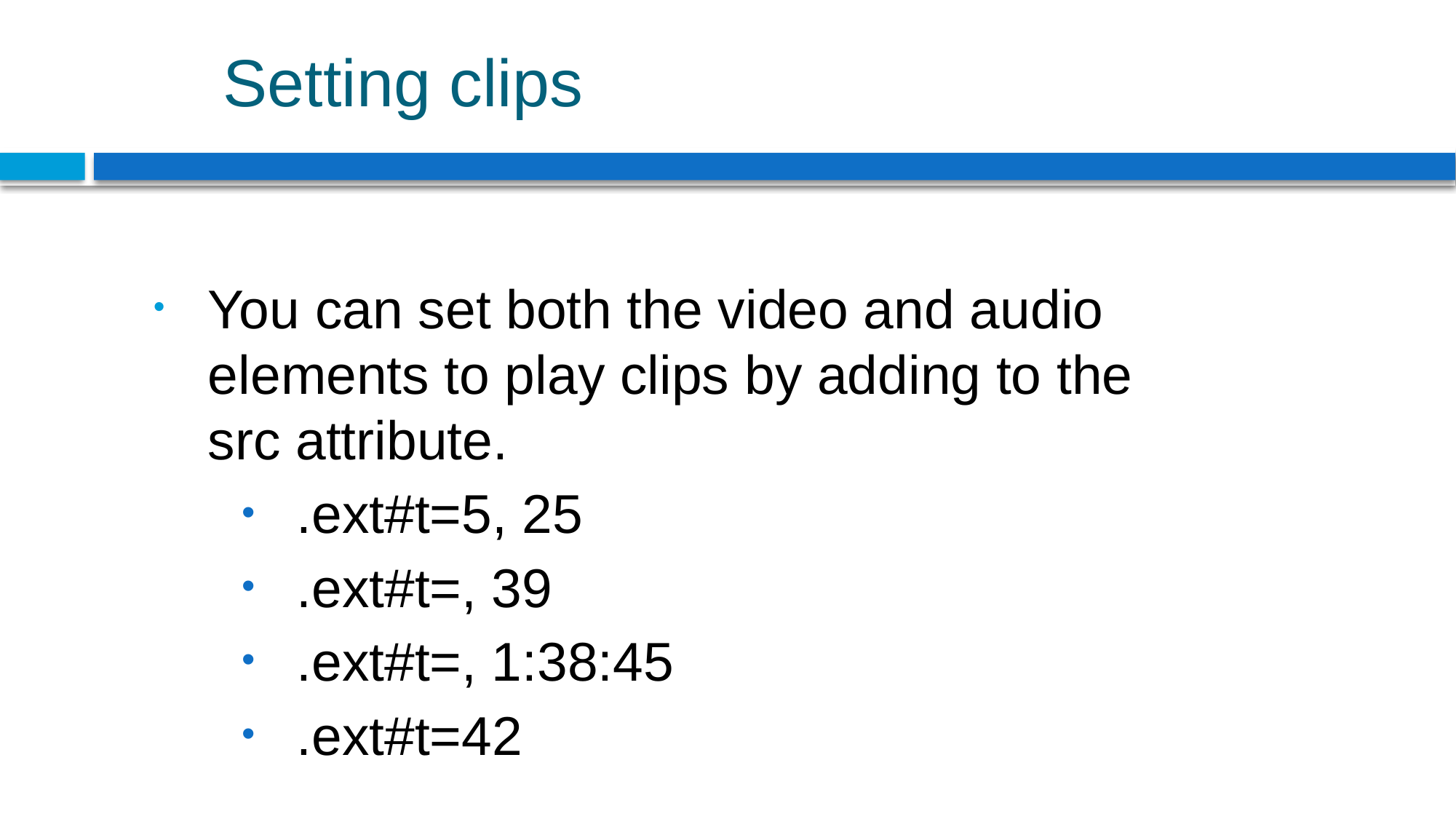

# Setting clips
You can set both the video and audio elements to play clips by adding to the src attribute.
.ext#t=5, 25
.ext#t=, 39
.ext#t=, 1:38:45
.ext#t=42